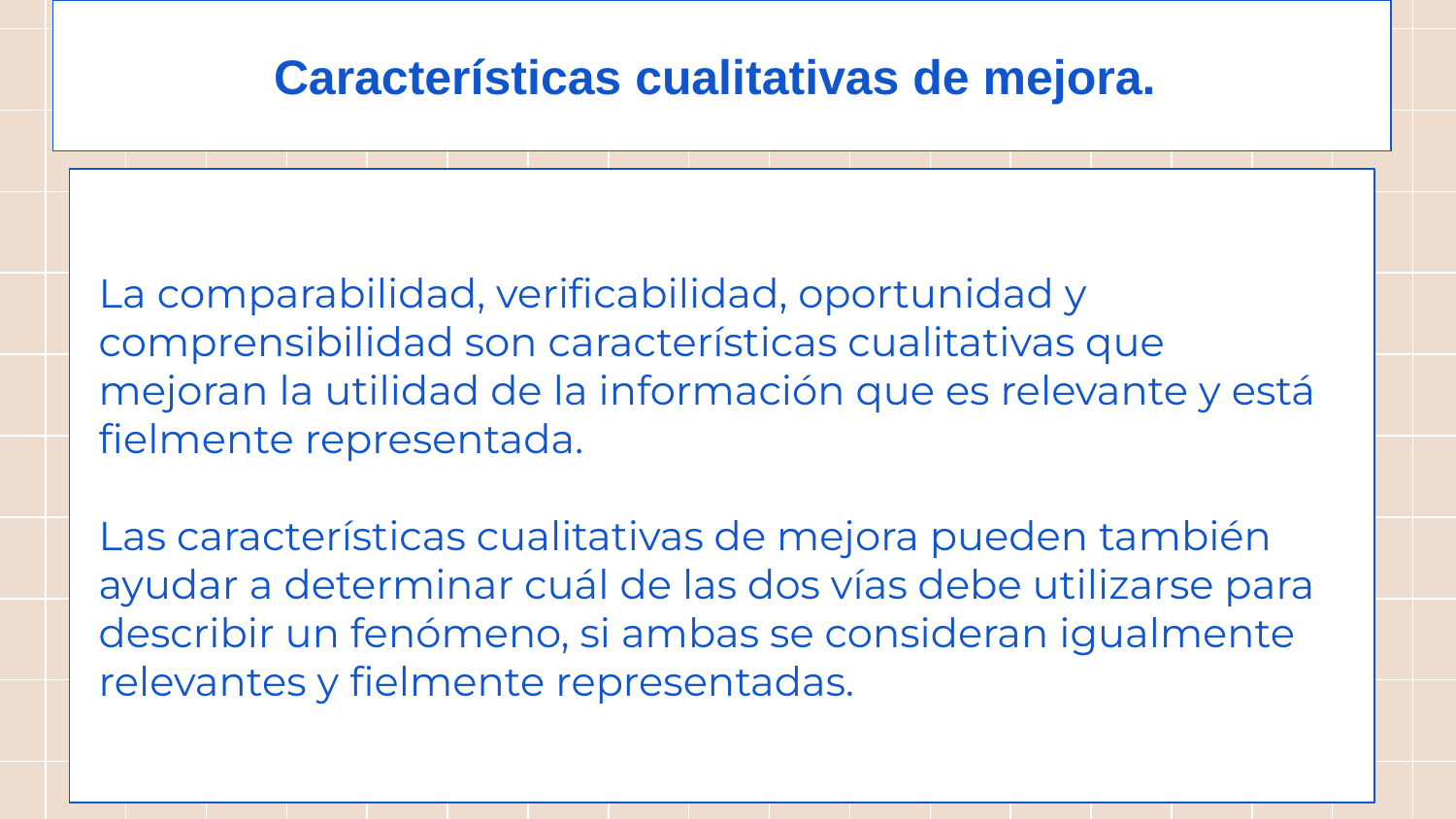

# Características cualitativas de mejora.
La comparabilidad, verificabilidad, oportunidad y comprensibilidad son características cualitativas que mejoran la utilidad de la información que es relevante y está fielmente representada.

Las características cualitativas de mejora pueden también ayudar a determinar cuál de las dos vías debe utilizarse para describir un fenómeno, si ambas se consideran igualmente relevantes y fielmente representadas.